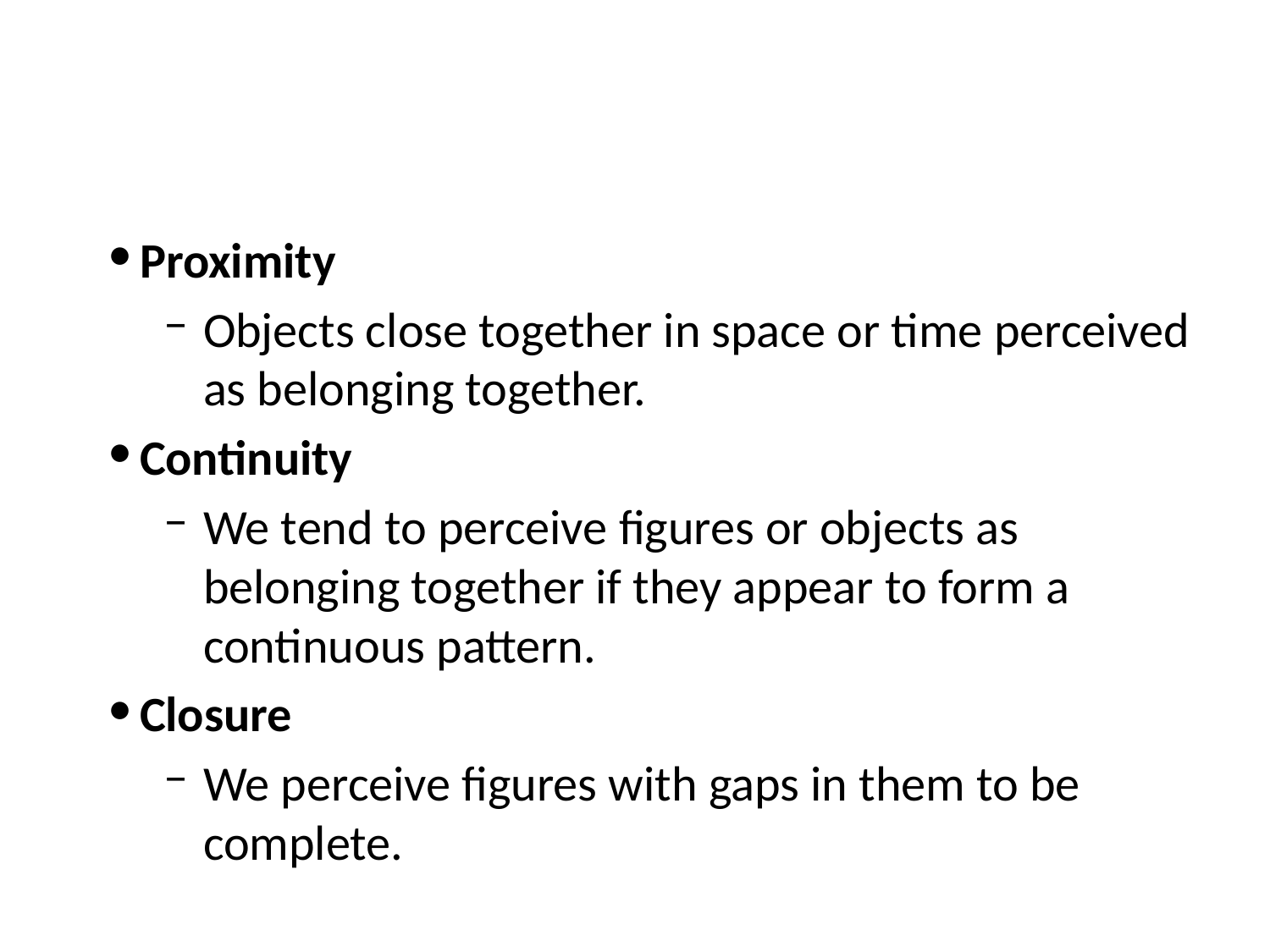

#
Proximity
Objects close together in space or time perceived as belonging together.
Continuity
We tend to perceive figures or objects as belonging together if they appear to form a continuous pattern.
Closure
We perceive figures with gaps in them to be complete.